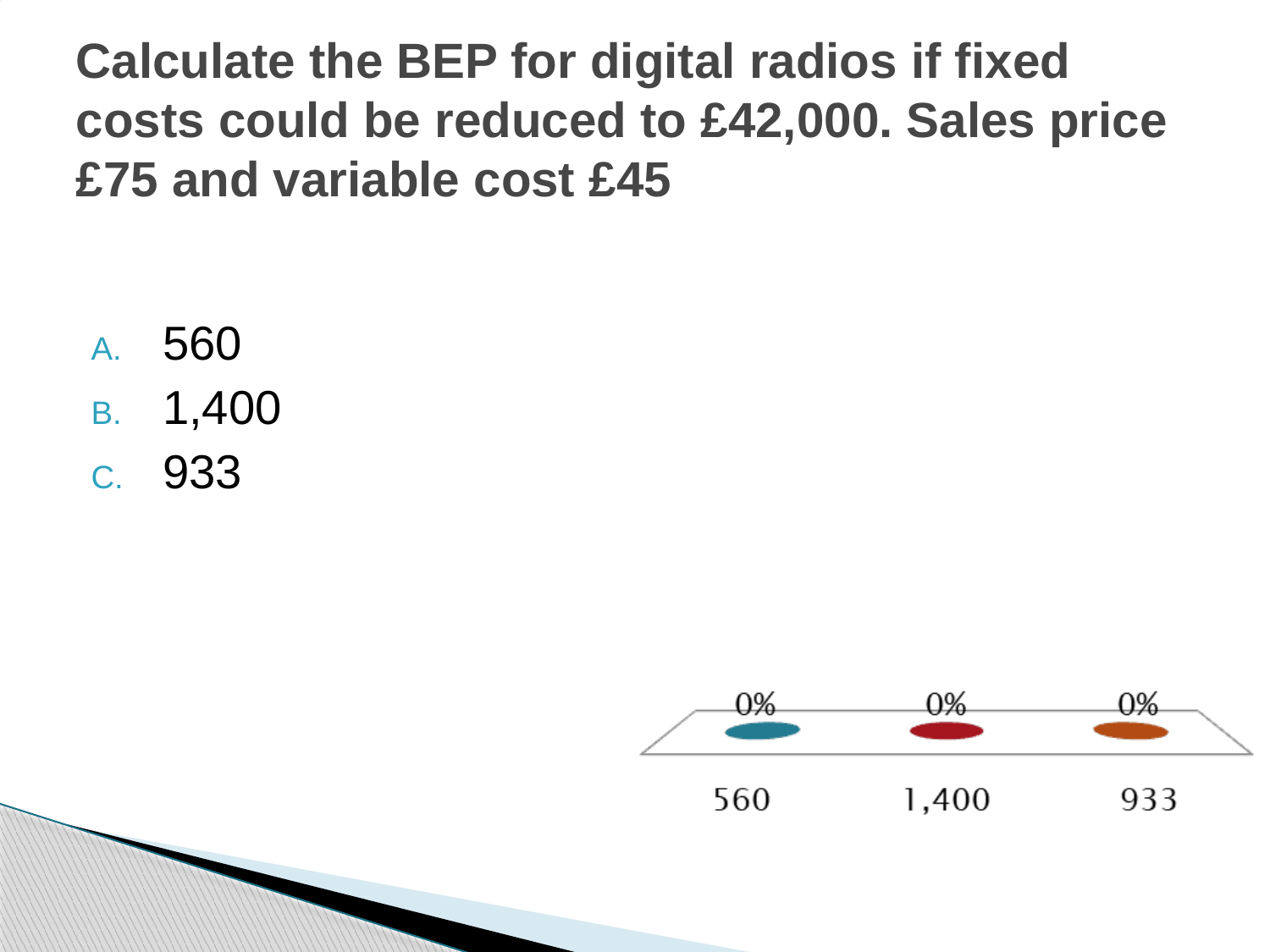

# Calculate the BEP for digital radios if fixed costs could be reduced to £42,000. Sales price £75 and variable cost £45

560
1,400
933